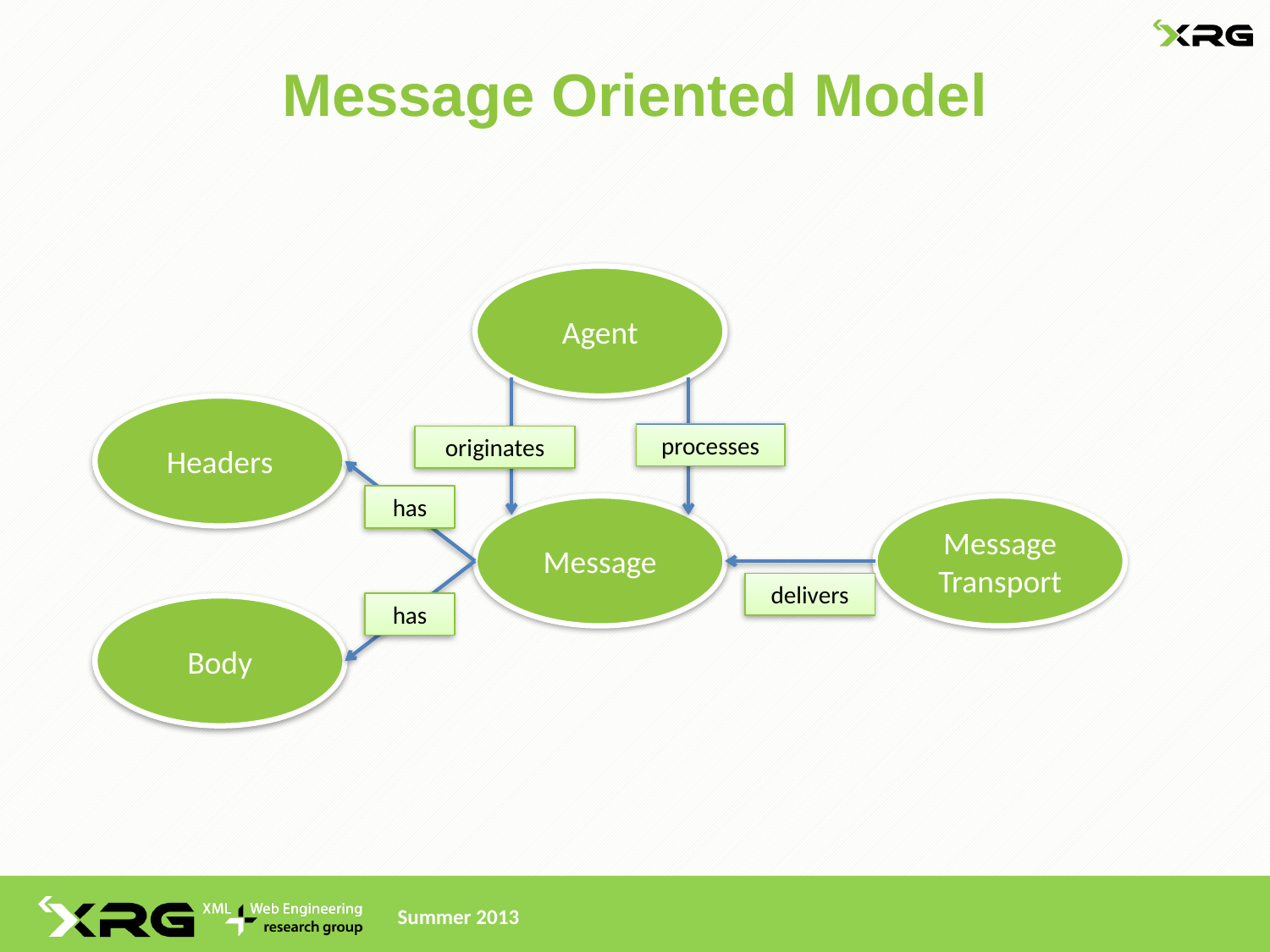

# Message Oriented Model
Agent
Headers
processes
originates
has
Message
Message
Transport
delivers
has
Body
Summer 2013